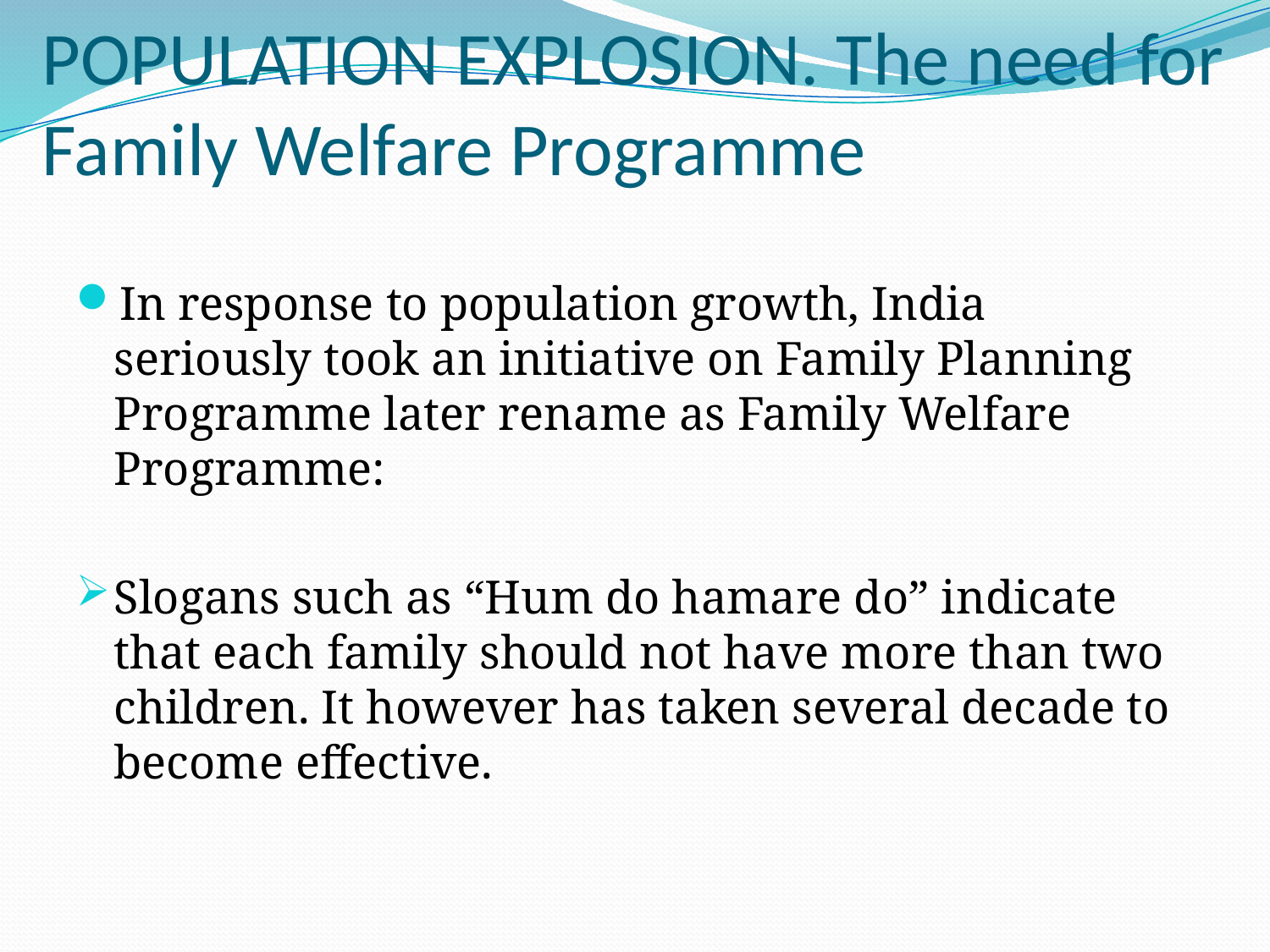

# POPULATION EXPLOSION. The need for Family Welfare Programme
In response to population growth, India seriously took an initiative on Family Planning Programme later rename as Family Welfare Programme:

Slogans such as “Hum do hamare do” indicate that each family should not have more than two children. It however has taken several decade to become effective.